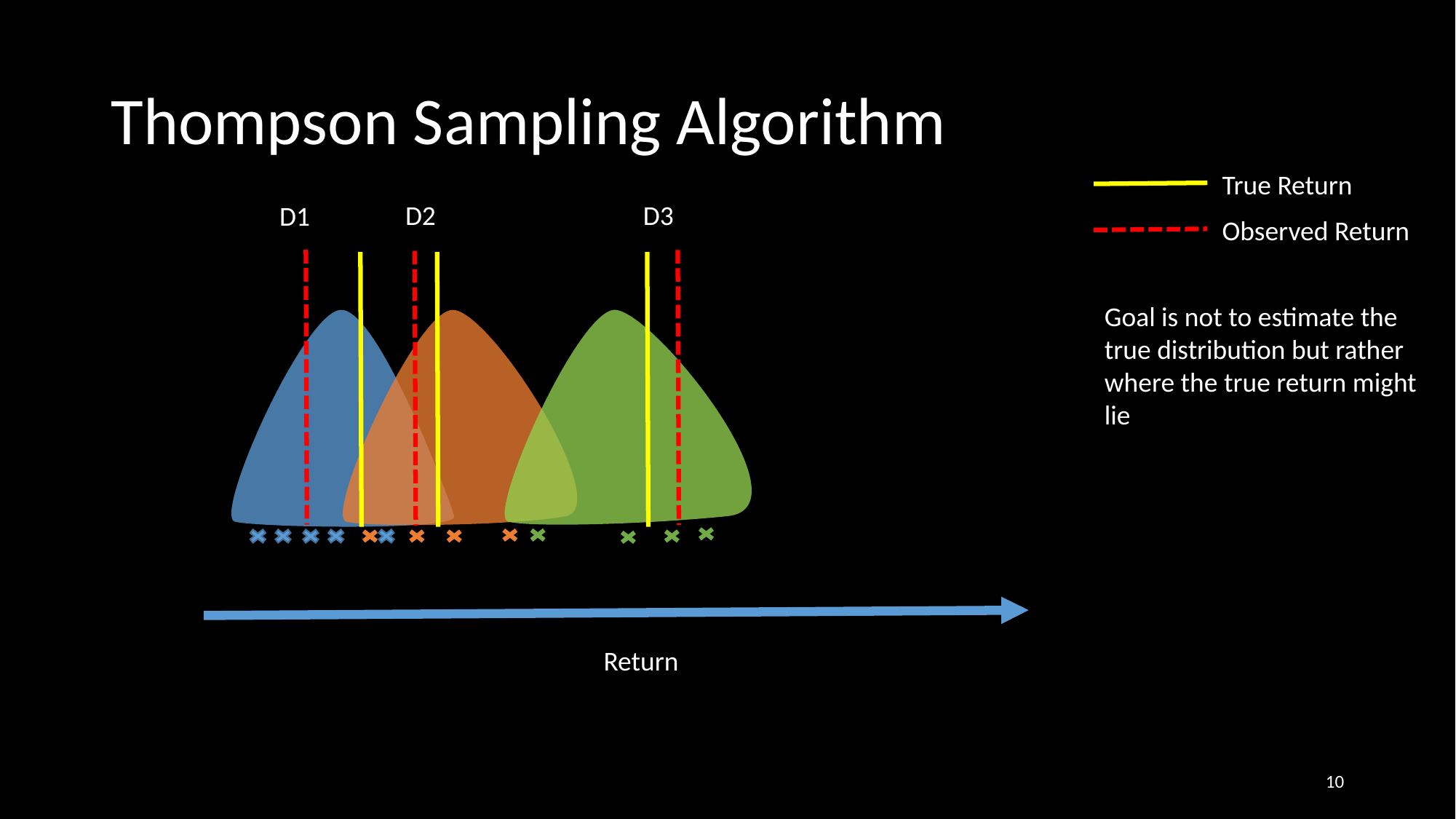

# Thompson Sampling Algorithm
True Return
D2
D3
D1
Observed Return
Goal is not to estimate the true distribution but rather where the true return might lie

Return

10